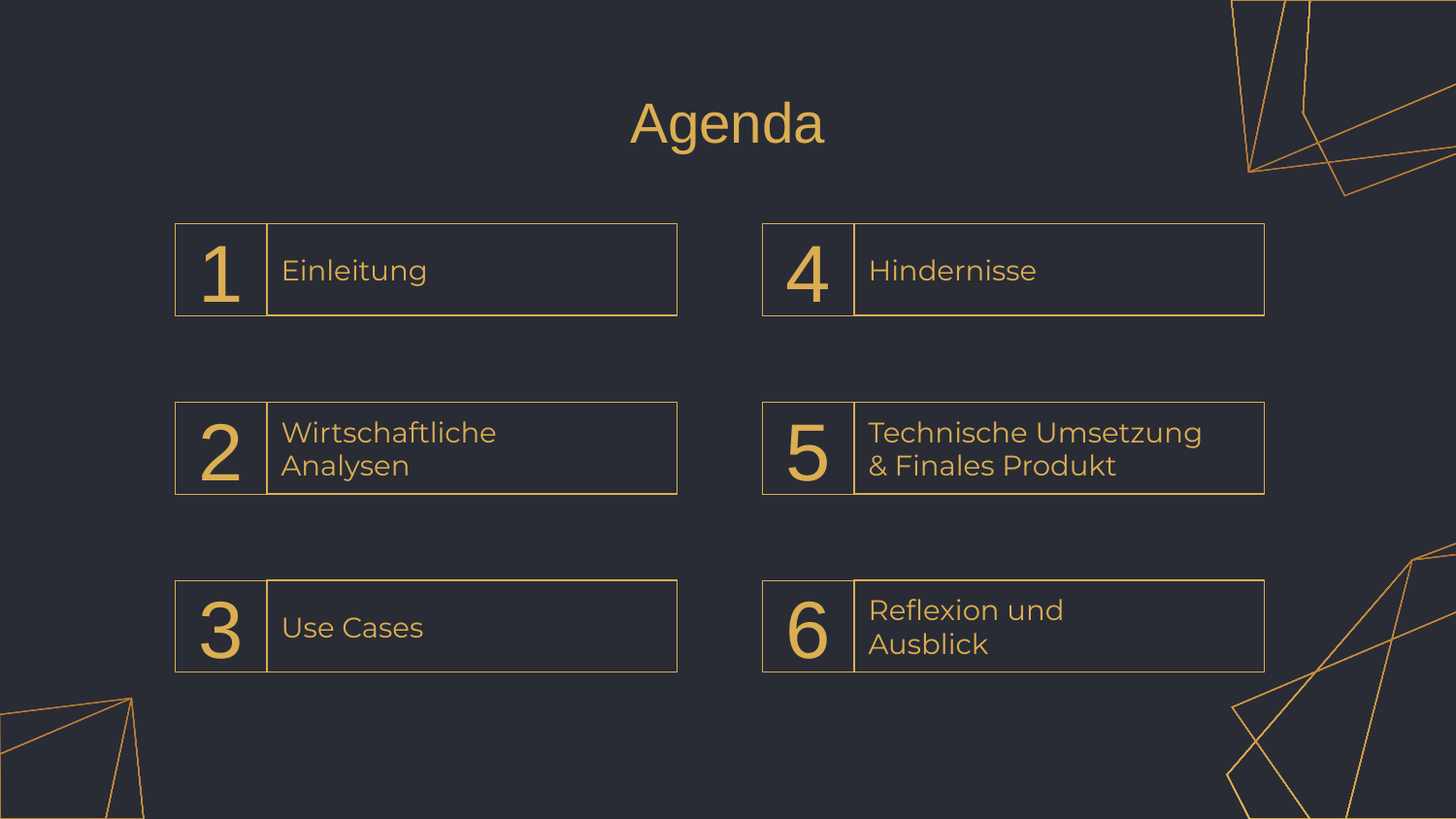

# Agenda
1
Einleitung
4
Hindernisse
2
Wirtschaftliche
Analysen
5
Technische Umsetzung
& Finales Produkt
Use Cases
Reflexion und
Ausblick
3
6